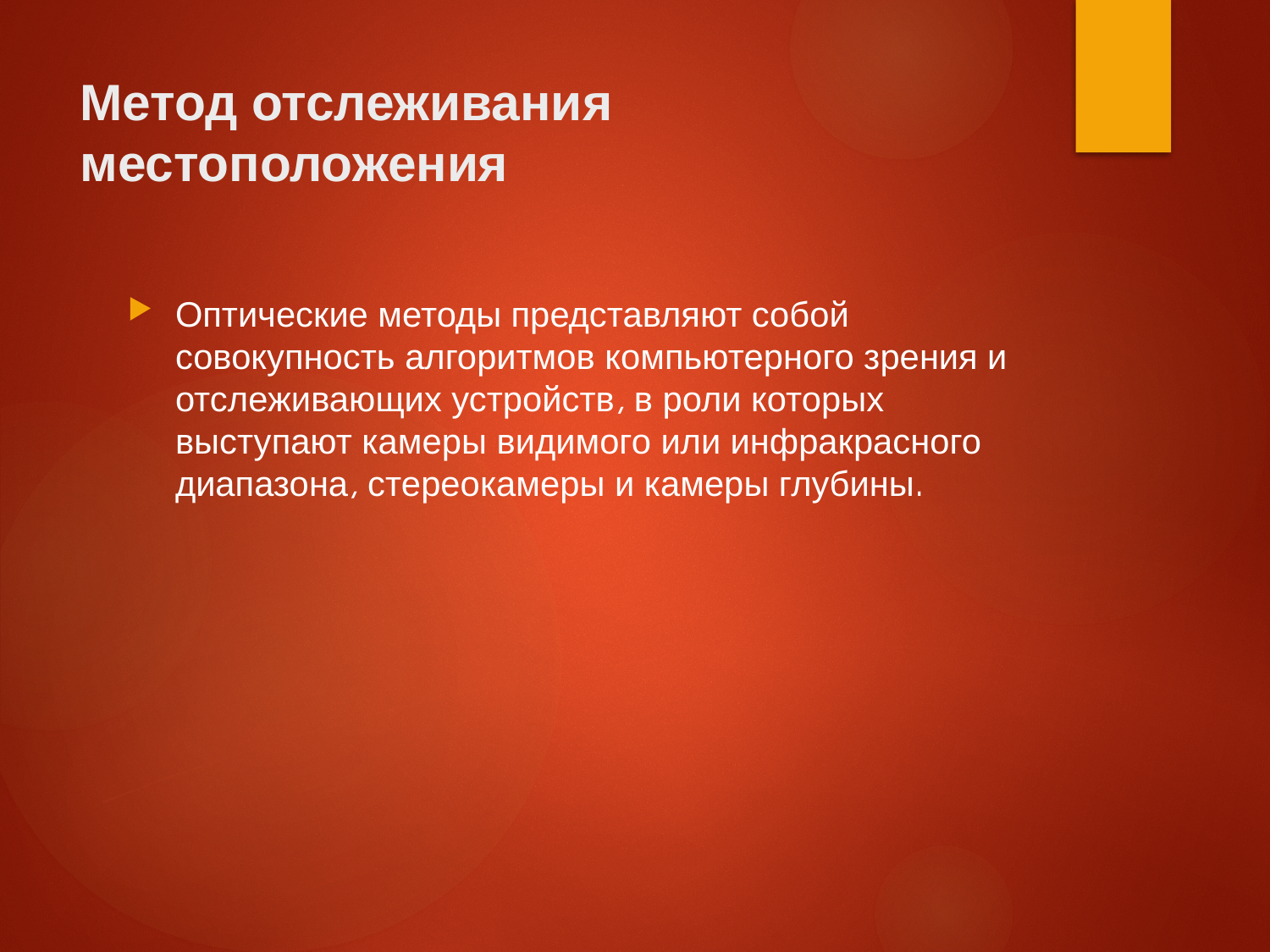

# Метод отслеживания местоположения
Оптические методы представляют собой совокупность алгоритмов компьютерного зрения и отслеживающих устройств, в роли которых выступают камеры видимого или инфракрасного диапазона, стереокамеры и камеры глубины.